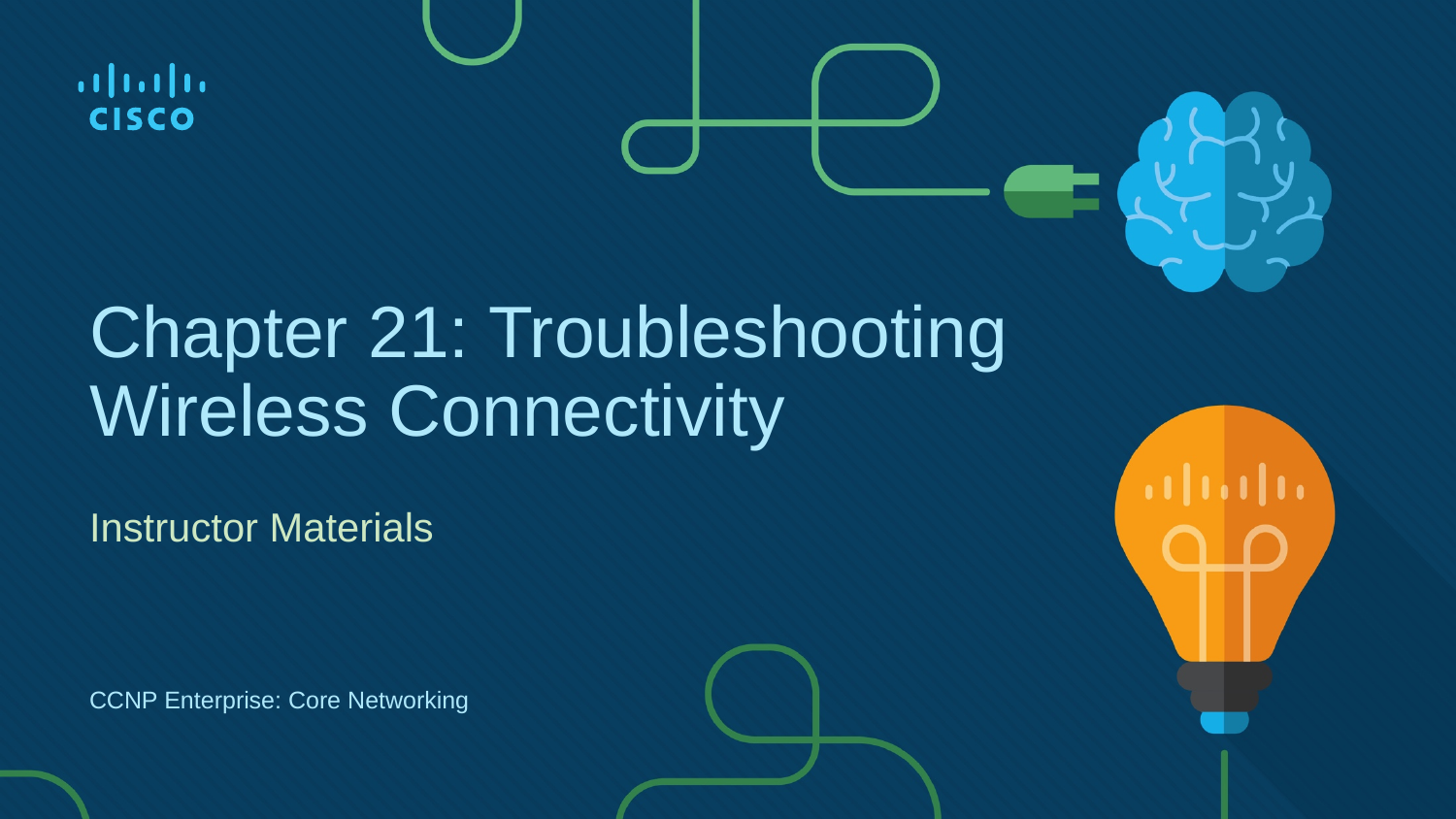

# Chapter 21: Troubleshooting Wireless Connectivity
Instructor Materials
CCNP Enterprise: Core Networking